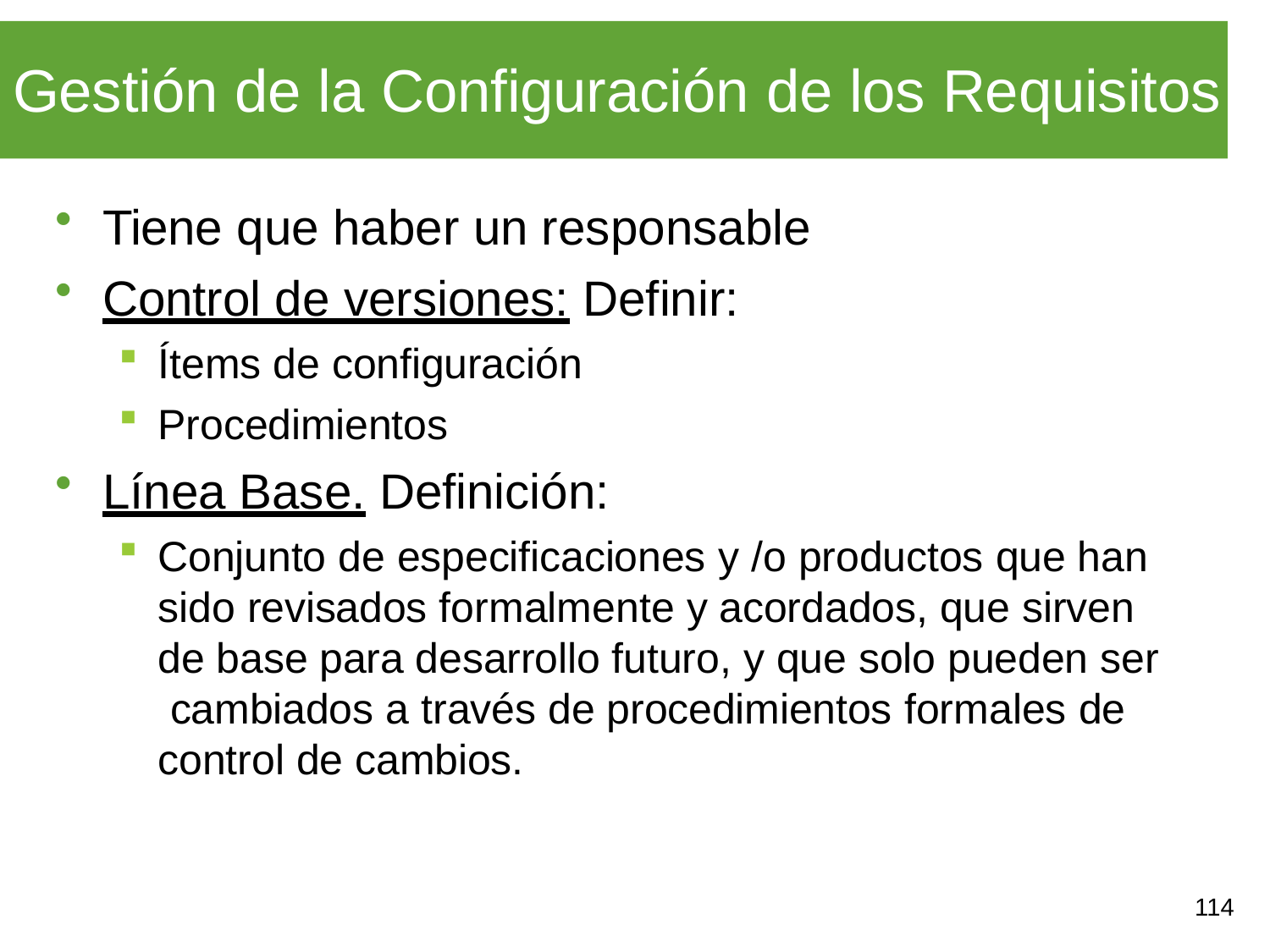

# Gestión de la Configuración de los Requisitos
Tiene que haber un responsable
Control de versiones: Definir:
Ítems de configuración
Procedimientos
Línea Base. Definición:
Conjunto de especificaciones y /o productos que han  sido revisados formalmente y acordados, que sirven  de base para desarrollo futuro, y que solo pueden ser  cambiados a través de procedimientos formales de  control de cambios.
114